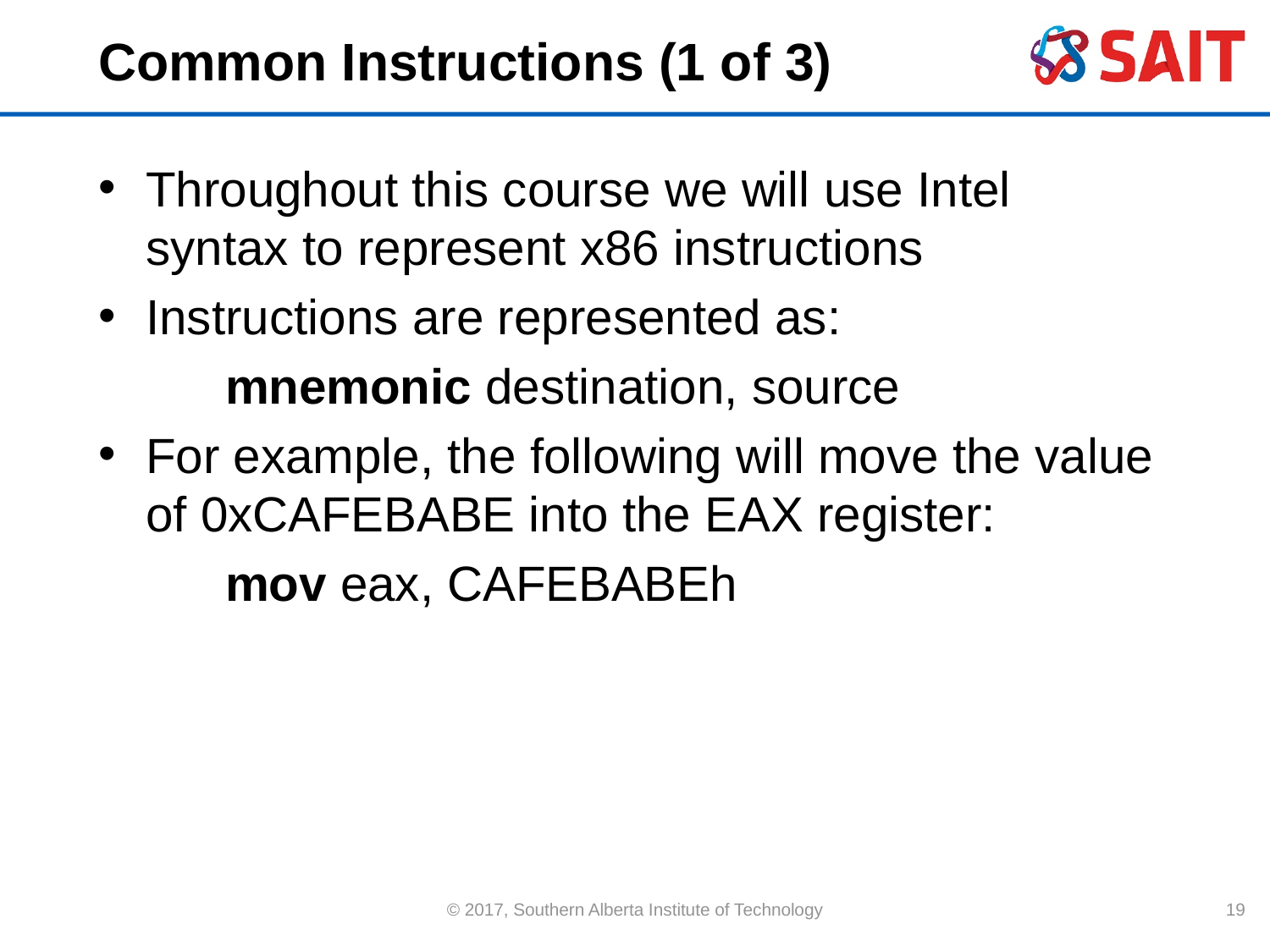

# Common Instructions (1 of 3)
Throughout this course we will use Intel syntax to represent x86 instructions
Instructions are represented as:
	mnemonic destination, source
For example, the following will move the value of 0xCAFEBABE into the EAX register:
	mov eax, CAFEBABEh